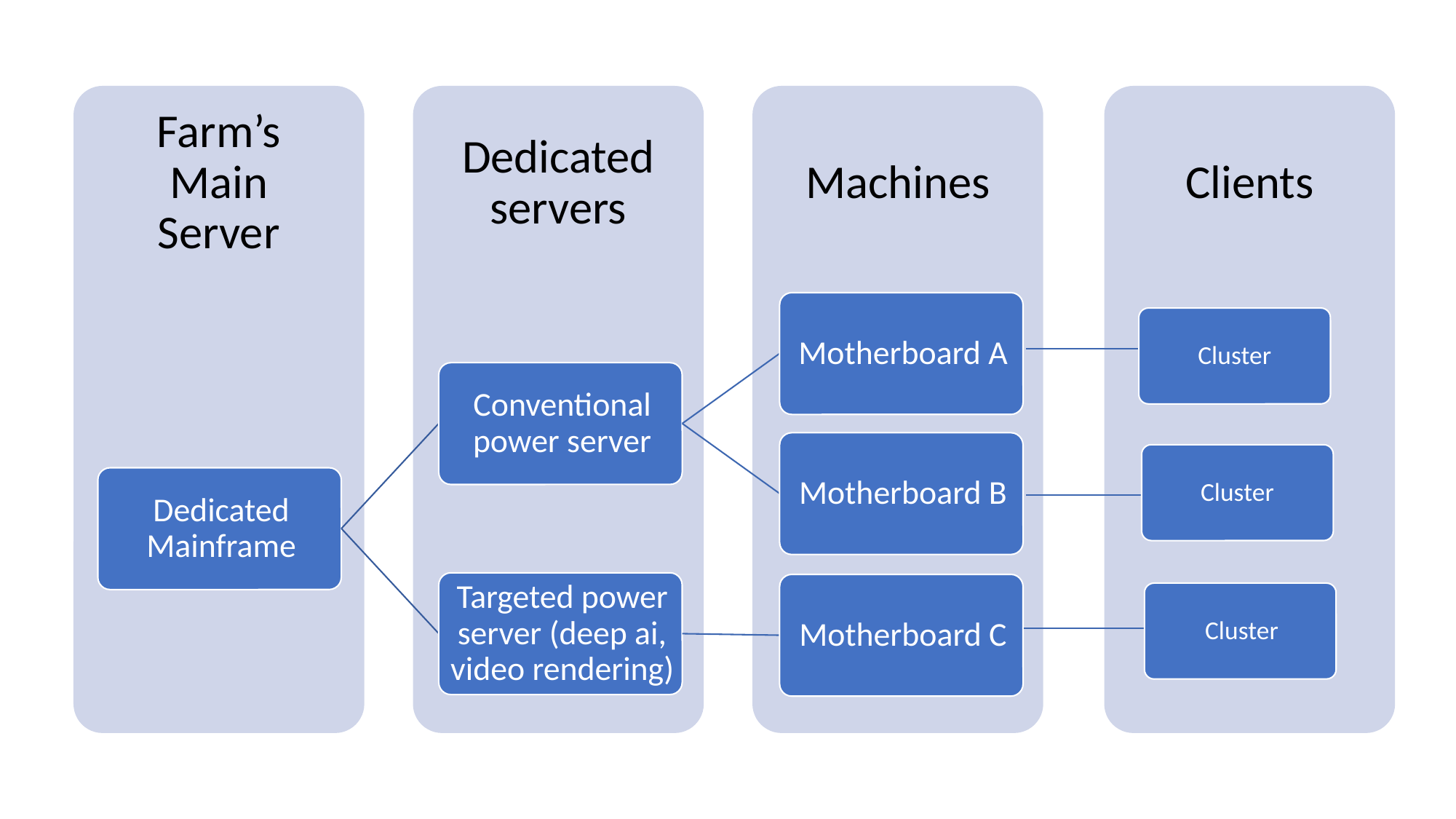

Clients
Machines
Dedicated servers
Farm’s Main Server
Dedicated Mainframe

Conventional power server

Motherboard A

Motherboard B

Targeted power server (deep ai, video rendering)

Motherboard C

Cluster

Cluster

Cluster